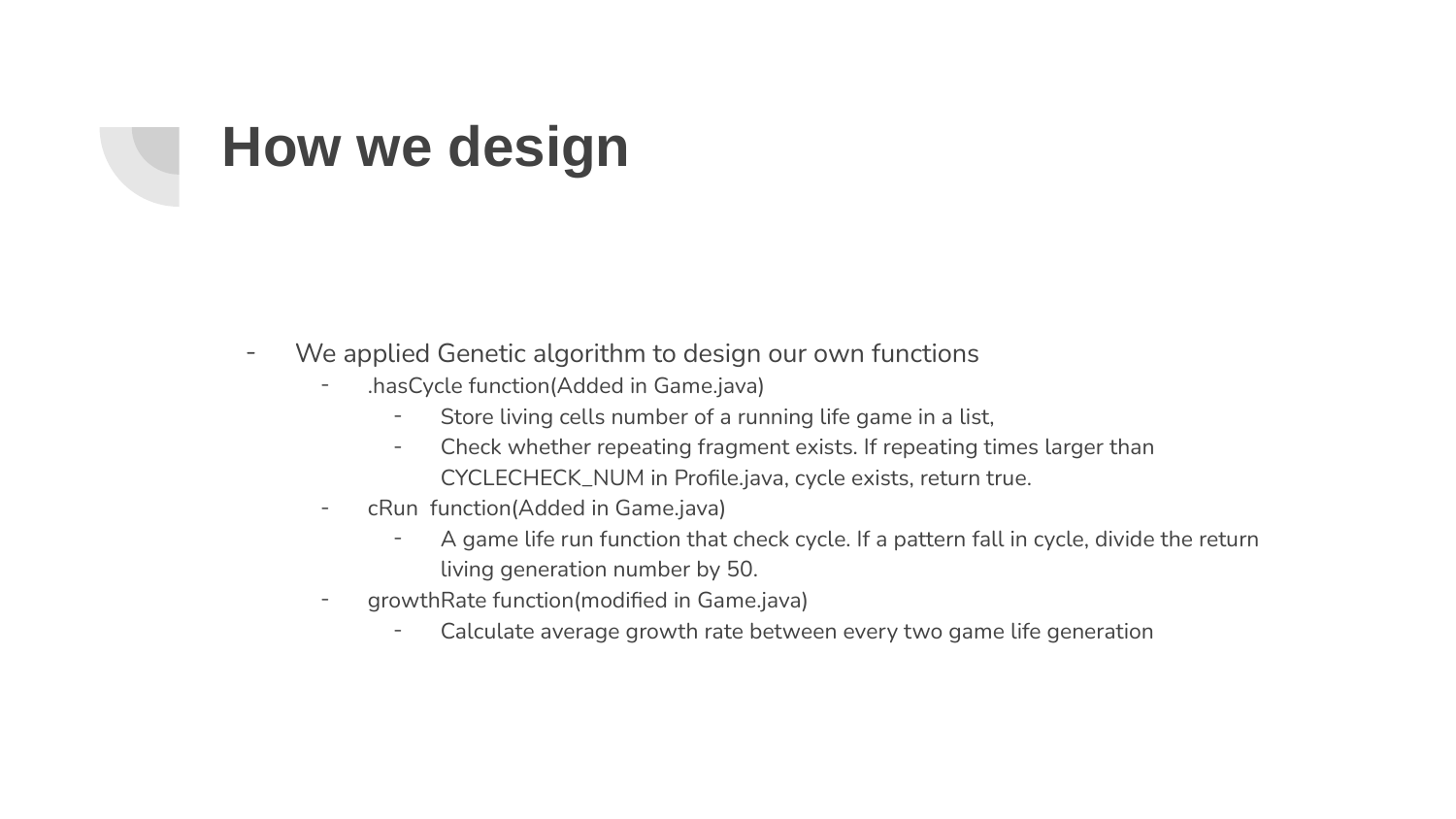

# How we design
We applied Genetic algorithm to design our own functions
.hasCycle function(Added in Game.java)
Store living cells number of a running life game in a list,
Check whether repeating fragment exists. If repeating times larger than CYCLECHECK_NUM in Profile.java, cycle exists, return true.
cRun  function(Added in Game.java)
A game life run function that check cycle. If a pattern fall in cycle, divide the return living generation number by 50.
growthRate function(modified in Game.java)
Calculate average growth rate between every two game life generation